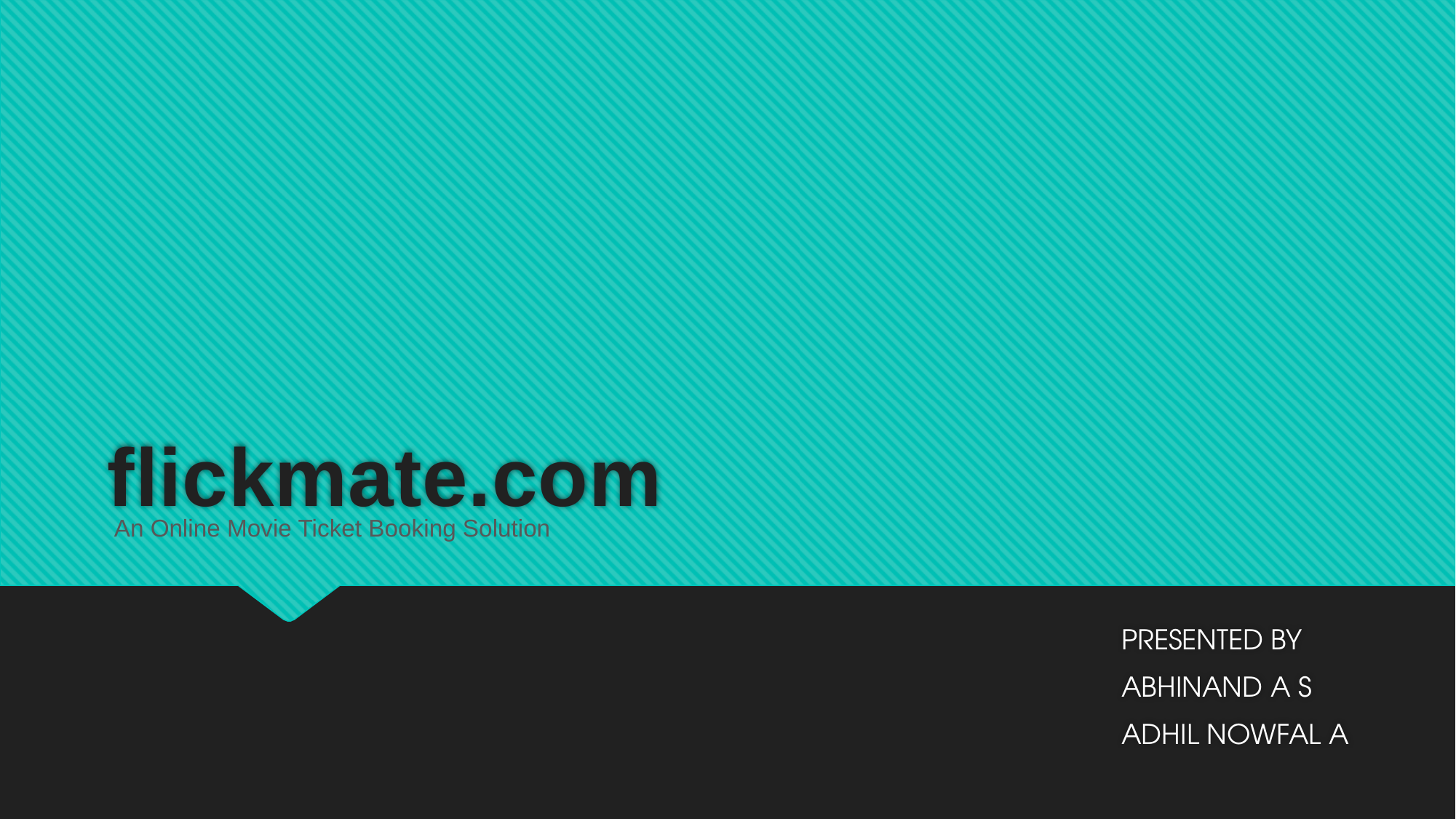

# flickmate.com
 An Online Movie Ticket Booking Solution
PRESENTED BY
ABHINAND A S
ADHIL NOWFAL A